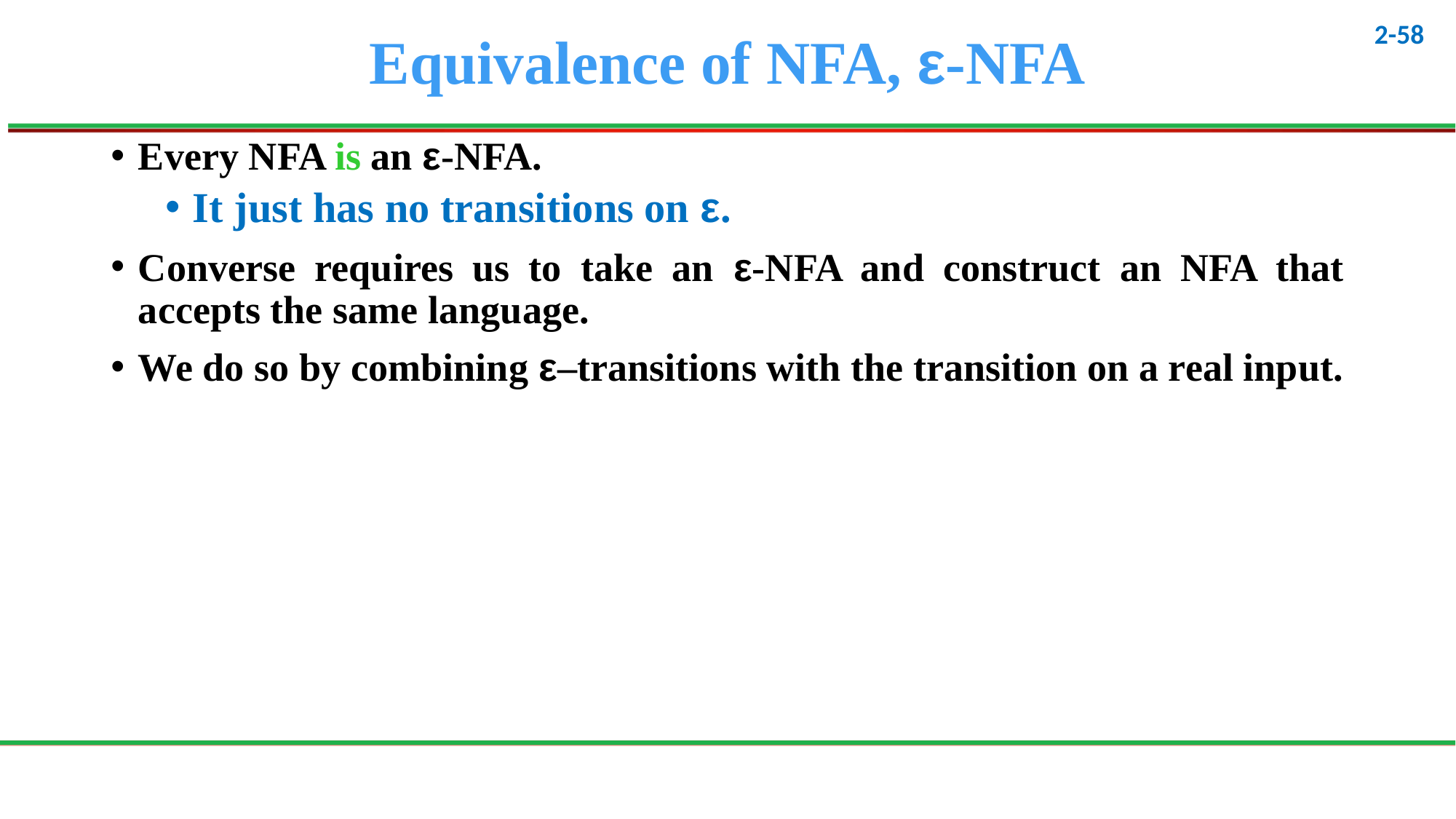

58
# Equivalence of NFA, ε-NFA
Every NFA is an ε-NFA.
It just has no transitions on ε.
Converse requires us to take an ε-NFA and construct an NFA that accepts the same language.
We do so by combining ε–transitions with the transition on a real input.